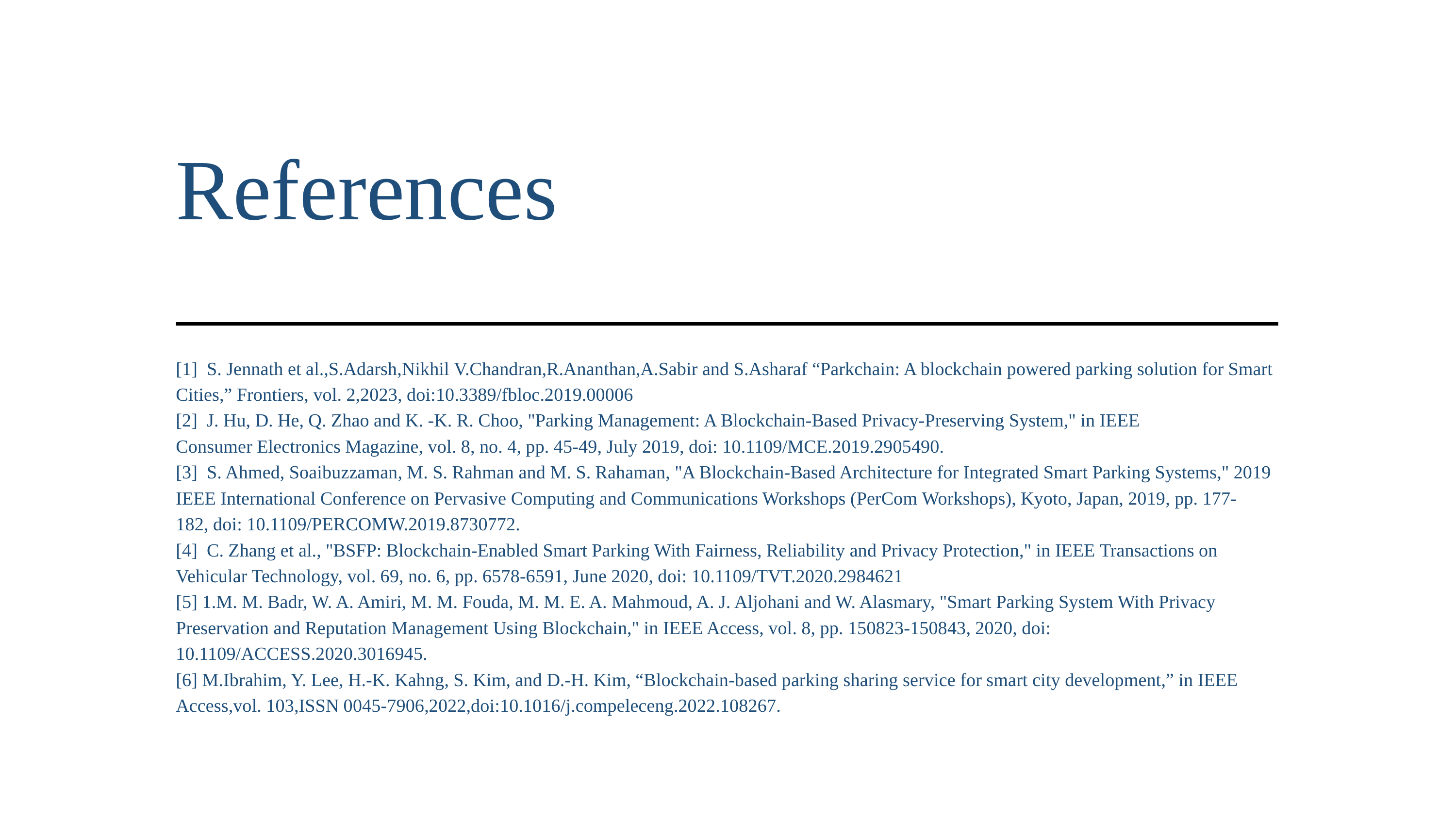

References

[1]  S. Jennath et al.,S.Adarsh,Nikhil V.Chandran,R.Ananthan,A.Sabir and S.Asharaf “Parkchain: A blockchain powered parking solution for Smart Cities,” Frontiers, vol. 2,2023, doi:10.3389/fbloc.2019.00006
[2]  J. Hu, D. He, Q. Zhao and K. -K. R. Choo, "Parking Management: A Blockchain-Based Privacy-Preserving System," in IEEE Consumer Electronics Magazine, vol. 8, no. 4, pp. 45-49, July 2019, doi: 10.1109/MCE.2019.2905490.
[3]  S. Ahmed, Soaibuzzaman, M. S. Rahman and M. S. Rahaman, "A Blockchain-Based Architecture for Integrated Smart Parking Systems," 2019 IEEE International Conference on Pervasive Computing and Communications Workshops (PerCom Workshops), Kyoto, Japan, 2019, pp. 177-182, doi: 10.1109/PERCOMW.2019.8730772.
[4]  C. Zhang et al., "BSFP: Blockchain-Enabled Smart Parking With Fairness, Reliability and Privacy Protection," in IEEE Transactions on Vehicular Technology, vol. 69, no. 6, pp. 6578-6591, June 2020, doi: 10.1109/TVT.2020.2984621
[5] 1.M. M. Badr, W. A. Amiri, M. M. Fouda, M. M. E. A. Mahmoud, A. J. Aljohani and W. Alasmary, "Smart Parking System With Privacy Preservation and Reputation Management Using Blockchain," in IEEE Access, vol. 8, pp. 150823-150843, 2020, doi: 10.1109/ACCESS.2020.3016945.
[6] M.Ibrahim, Y. Lee, H.-K. Kahng, S. Kim, and D.-H. Kim, “Blockchain-based parking sharing service for smart city development,” in IEEE Access,vol. 103,ISSN 0045-7906,2022,doi:10.1016/j.compeleceng.2022.108267.